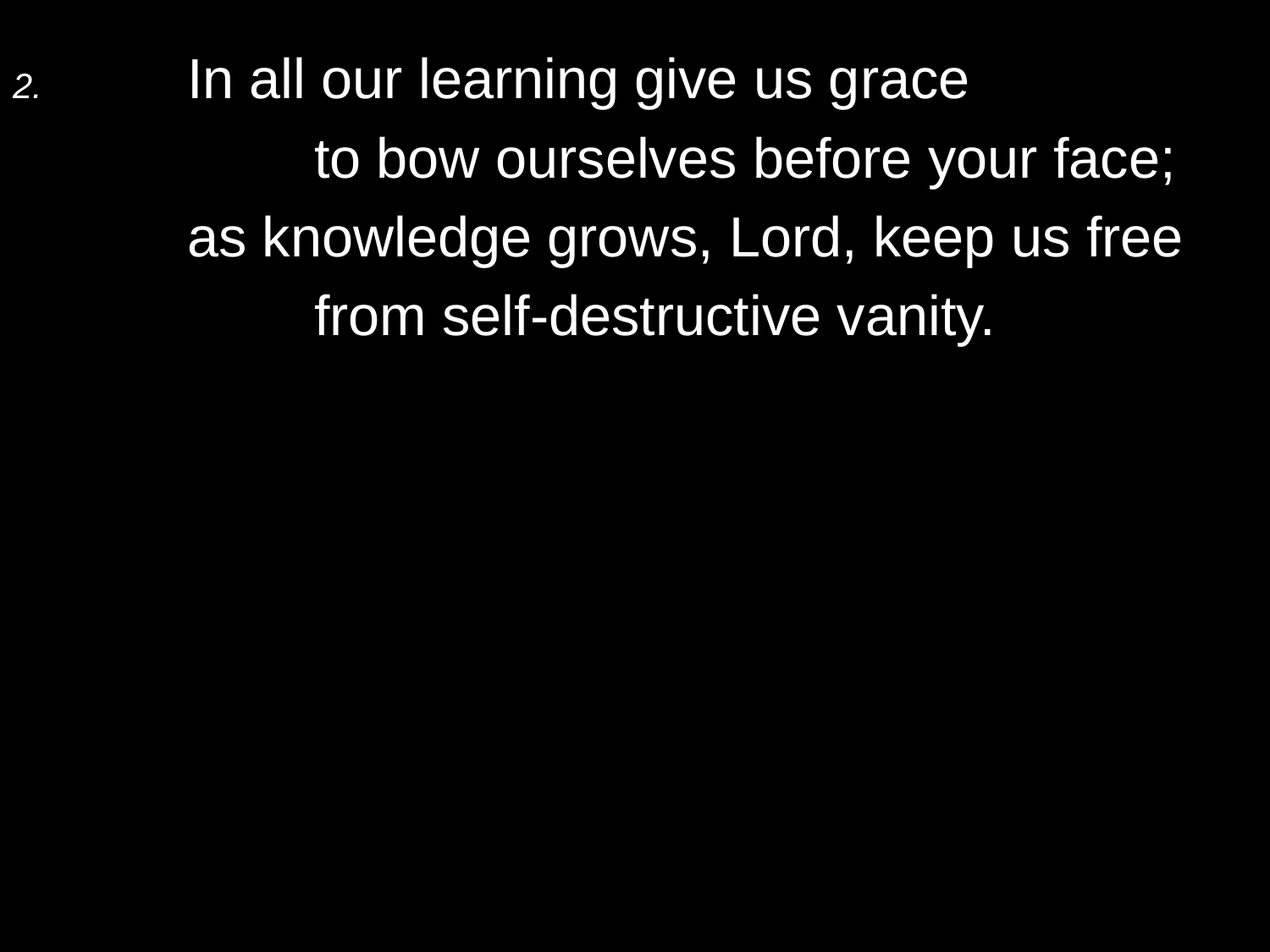

2.	In all our learning give us grace
		to bow ourselves before your face;
	as knowledge grows, Lord, keep us free
		from self-destructive vanity.